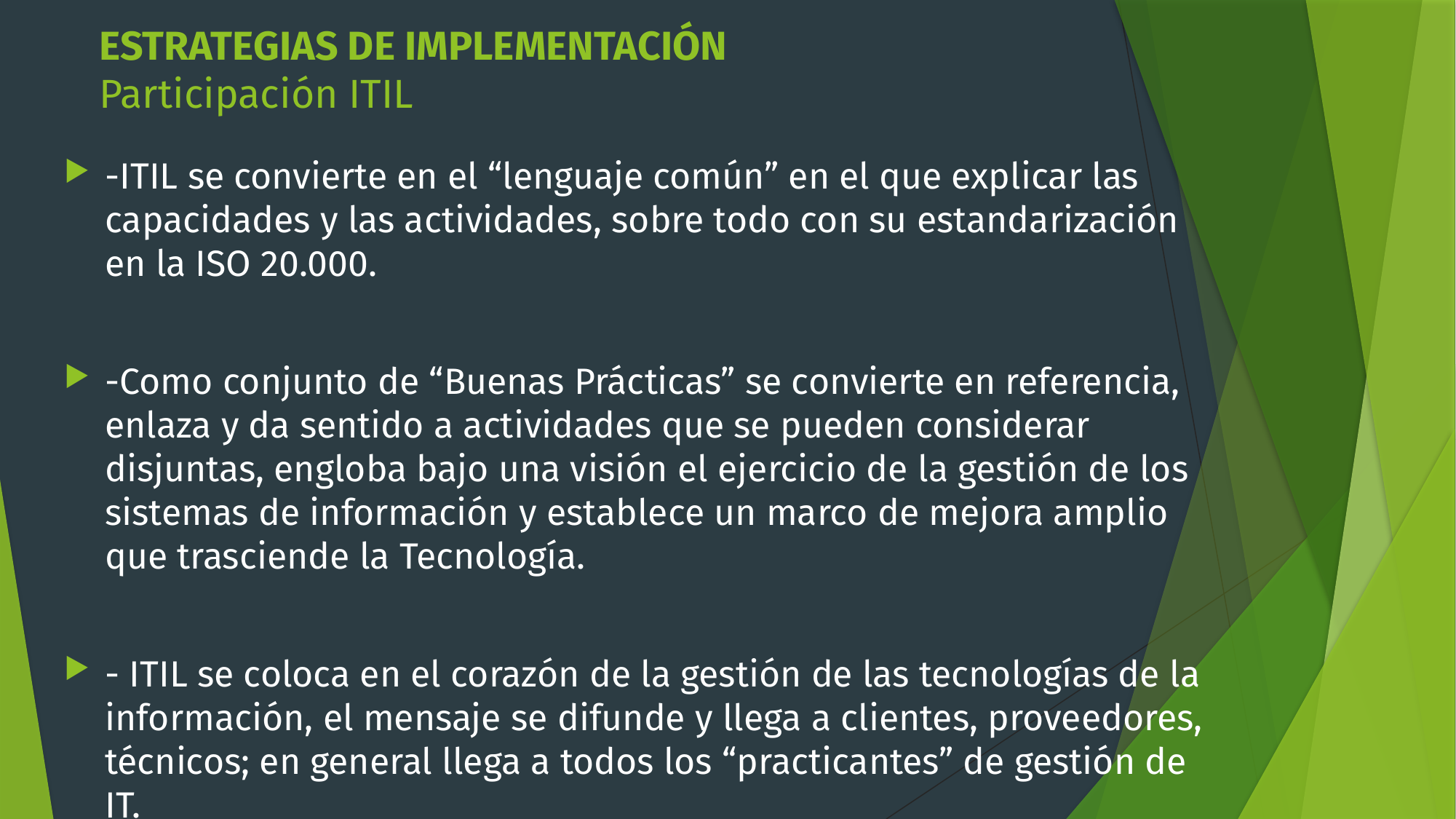

# ESTRATEGIAS DE IMPLEMENTACIÓN Participación ITIL
-ITIL se convierte en el “lenguaje común” en el que explicar las capacidades y las actividades, sobre todo con su estandarización en la ISO 20.000.

-Como conjunto de “Buenas Prácticas” se convierte en referencia, enlaza y da sentido a actividades que se pueden considerar disjuntas, engloba bajo una visión el ejercicio de la gestión de los sistemas de información y establece un marco de mejora amplio que trasciende la Tecnología.

- ITIL se coloca en el corazón de la gestión de las tecnologías de la información, el mensaje se difunde y llega a clientes, proveedores, técnicos; en general llega a todos los “practicantes” de gestión de IT.